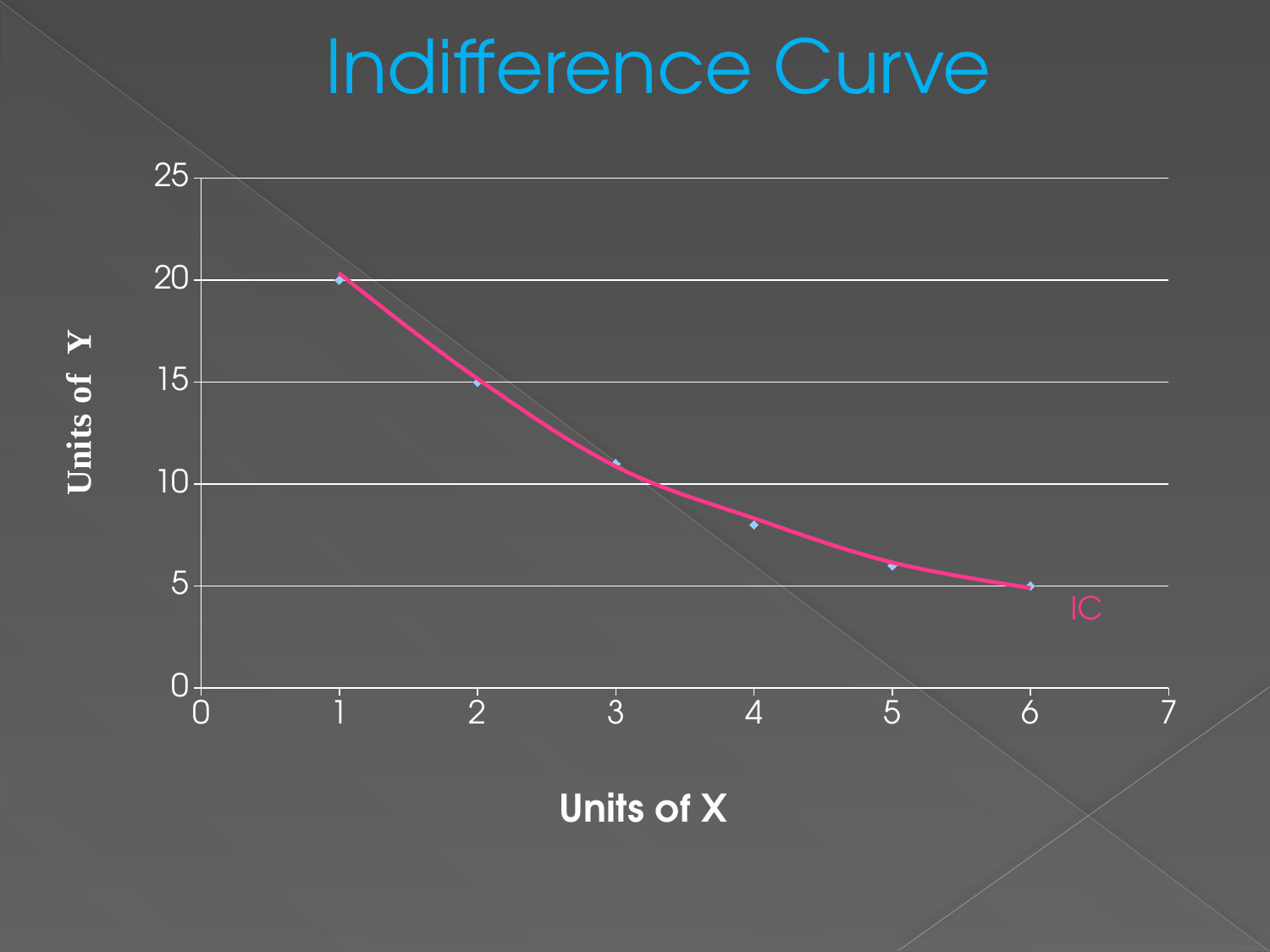

# Indifference Curve

### Chart: Units of X

| Category | Units of Y |
|---|---|
IC